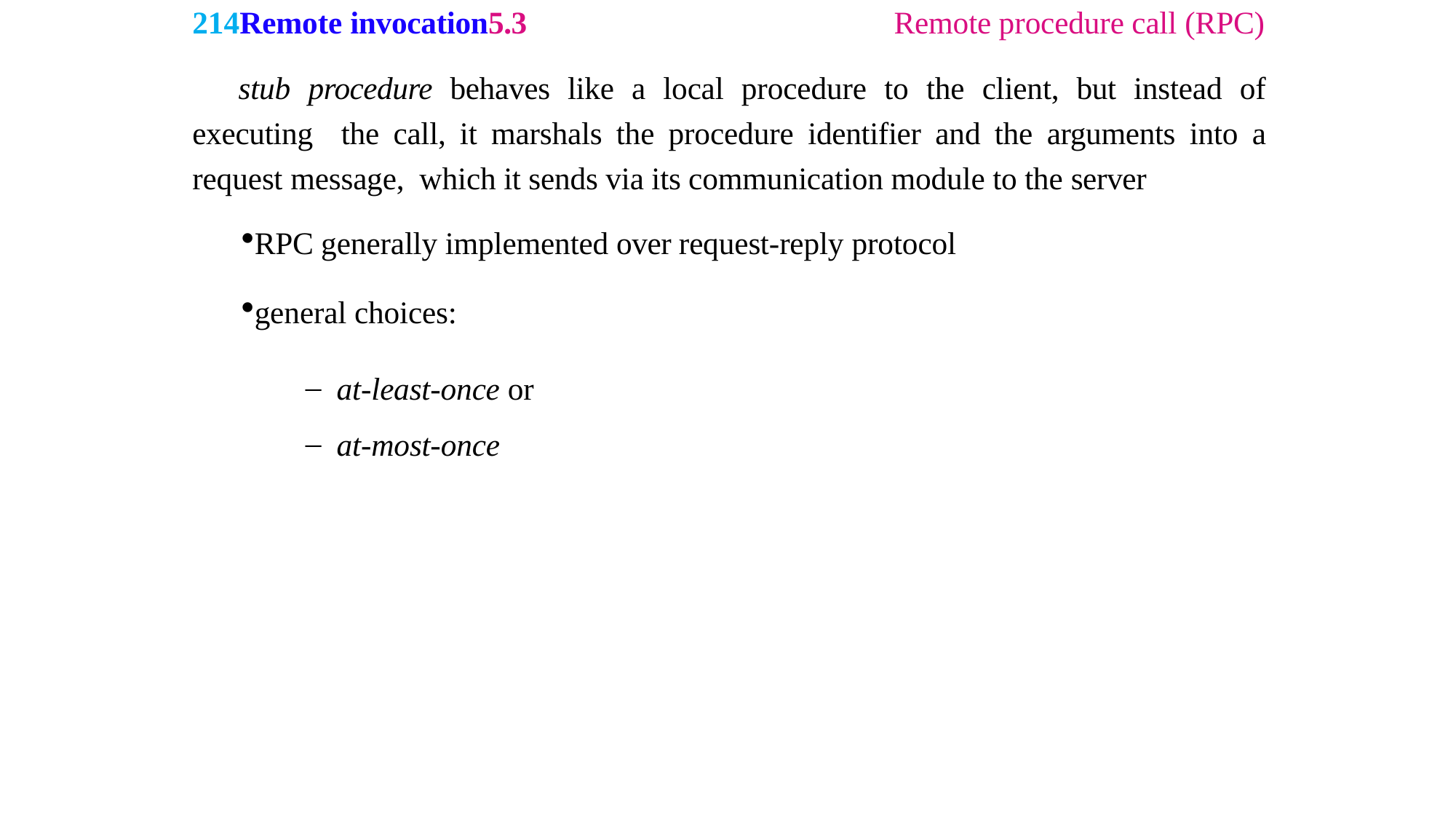

214Remote invocation5.3	Remote procedure call (RPC)
stub procedure behaves like a local procedure to the client, but instead of executing  the call, it marshals the procedure identifier and the arguments into a request message,  which it sends via its communication module to the server
RPC generally implemented over request-reply protocol
general choices:

at-least-once or
at-most-once